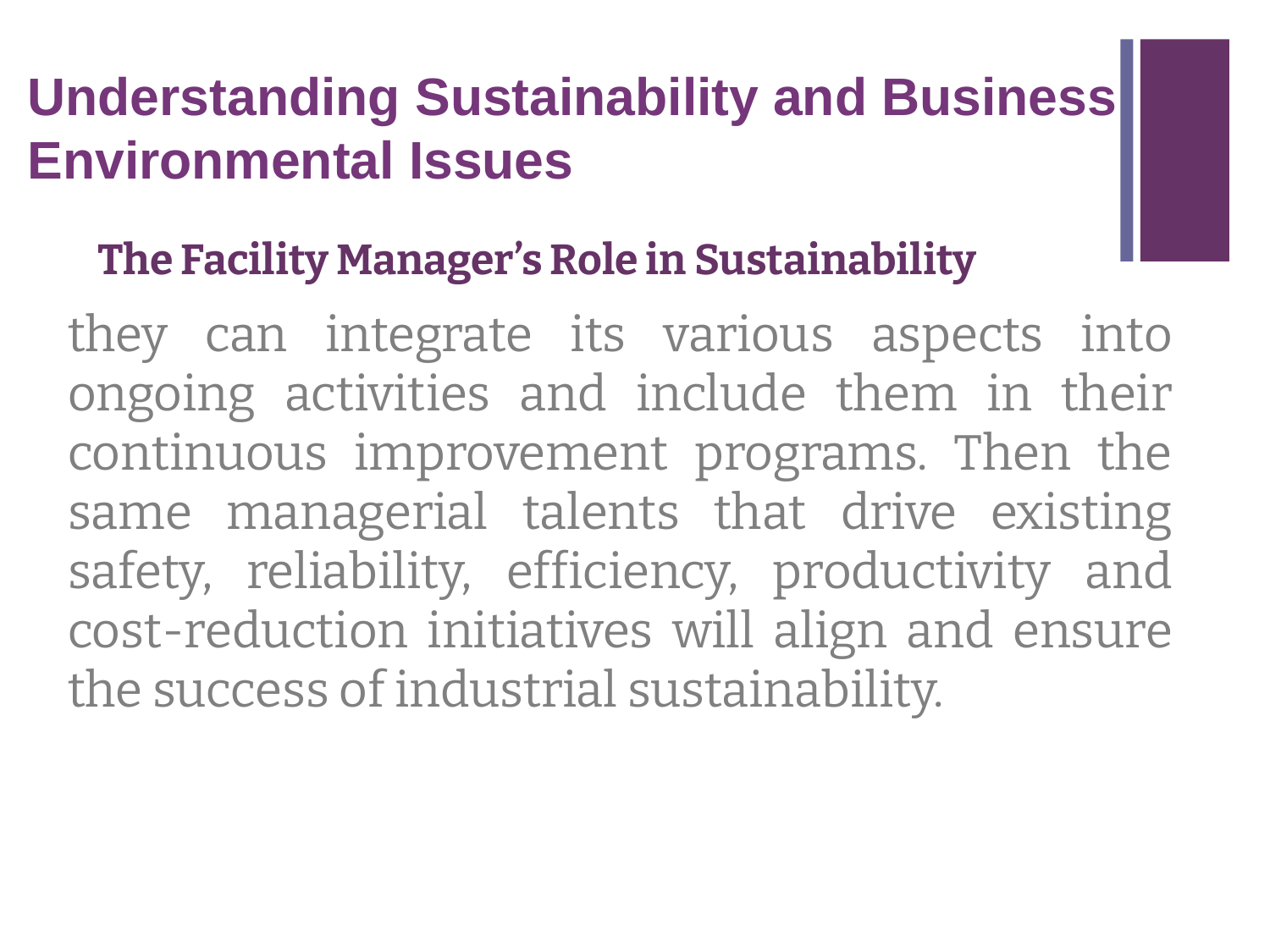

Understanding Sustainability and Business  Environmental Issues
The Facility Manager’s Role in Sustainability

they can integrate its various aspects into ongoing activities and include them in their continuous improvement programs. Then the same managerial talents that drive existing safety, reliability, efficiency, productivity and cost-reduction initiatives will align and ensure the success of industrial sustainability.